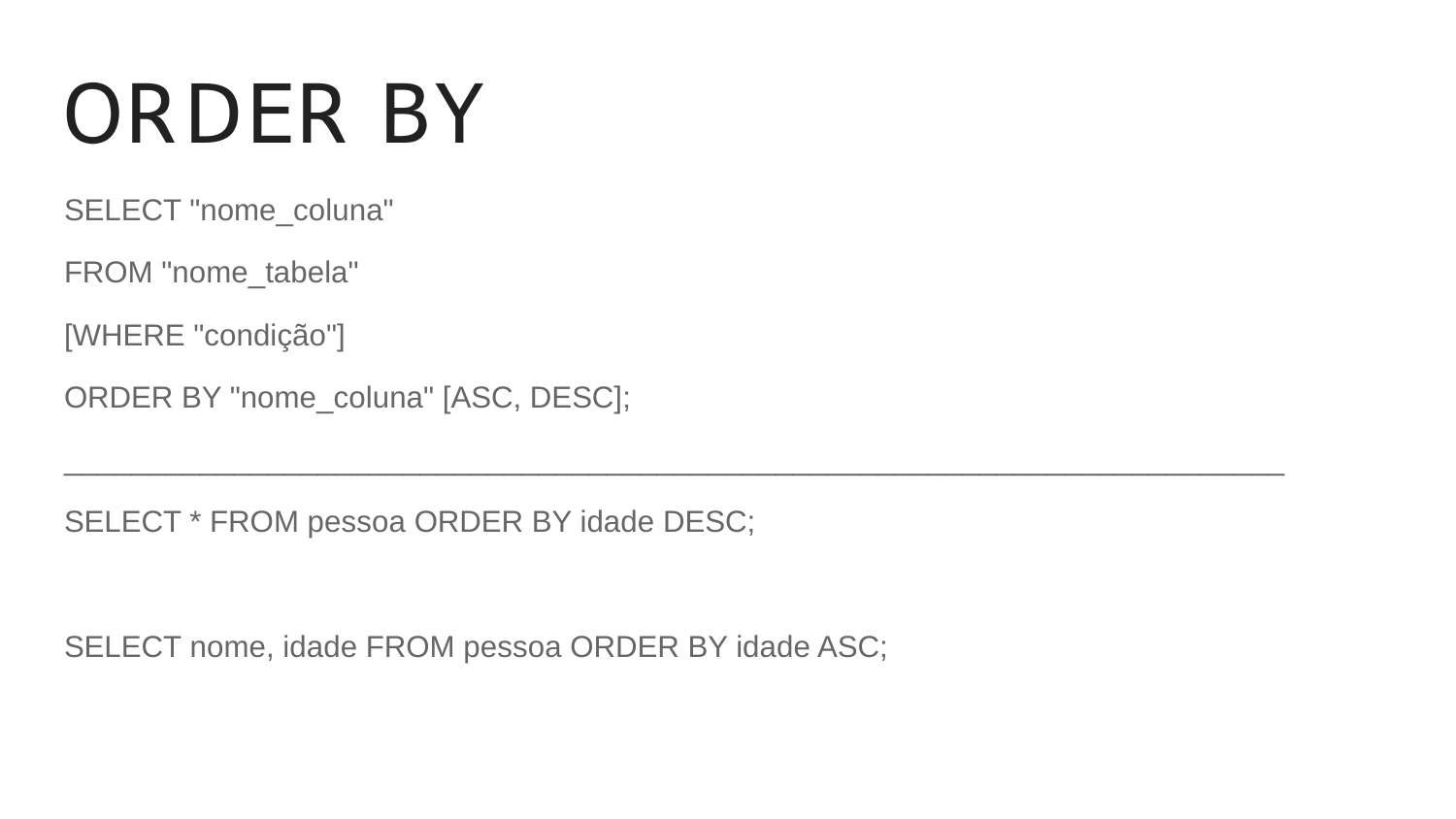

# ORDER BY
SELECT "nome_coluna"
FROM "nome_tabela"
[WHERE "condição"]
ORDER BY "nome_coluna" [ASC, DESC];
________________________________________________________________________
SELECT * FROM pessoa ORDER BY idade DESC;

SELECT nome, idade FROM pessoa ORDER BY idade ASC;